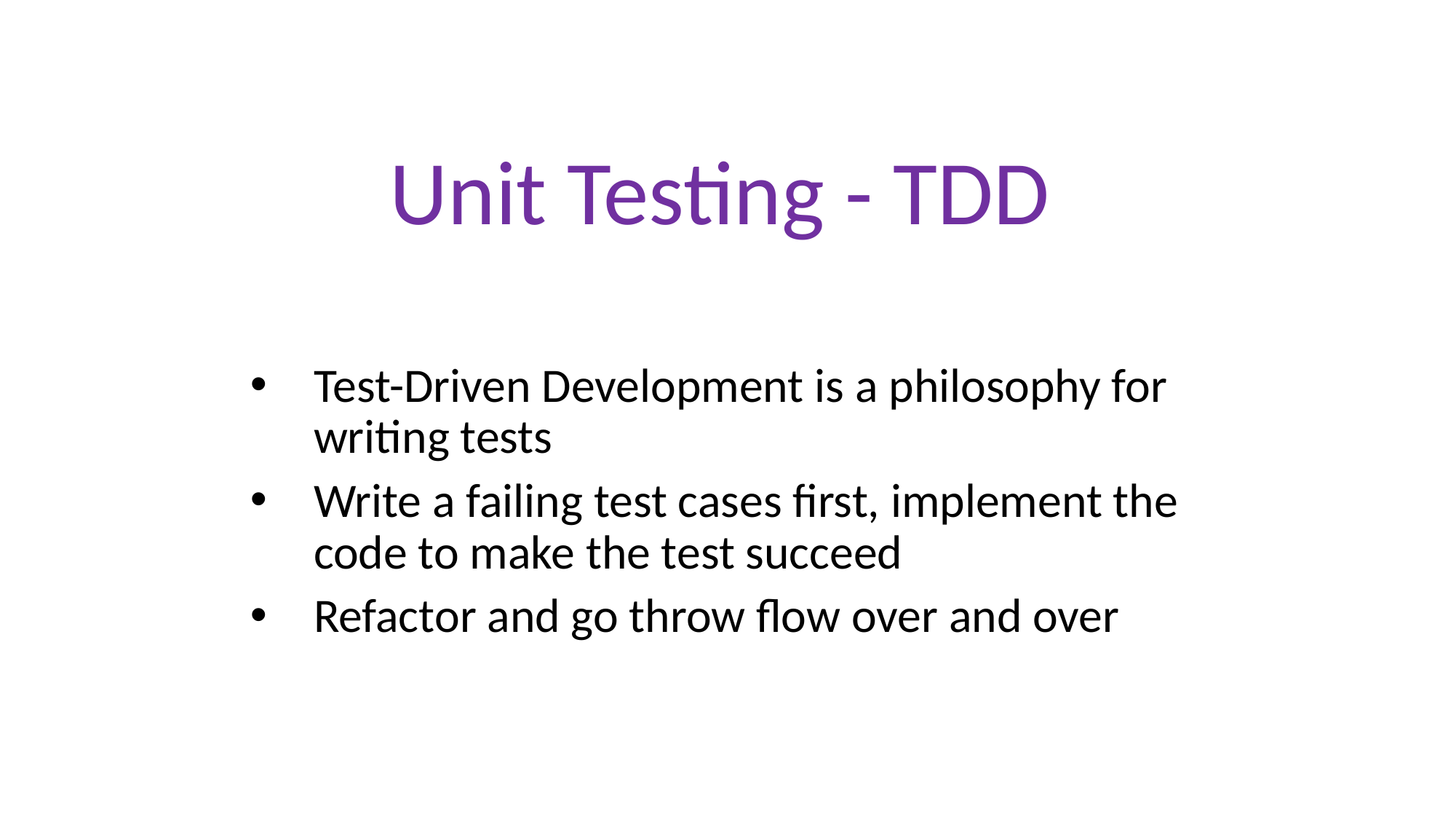

# Unit Testing - TDD
Test-Driven Development is a philosophy for writing tests
Write a failing test cases first, implement the code to make the test succeed
Refactor and go throw flow over and over